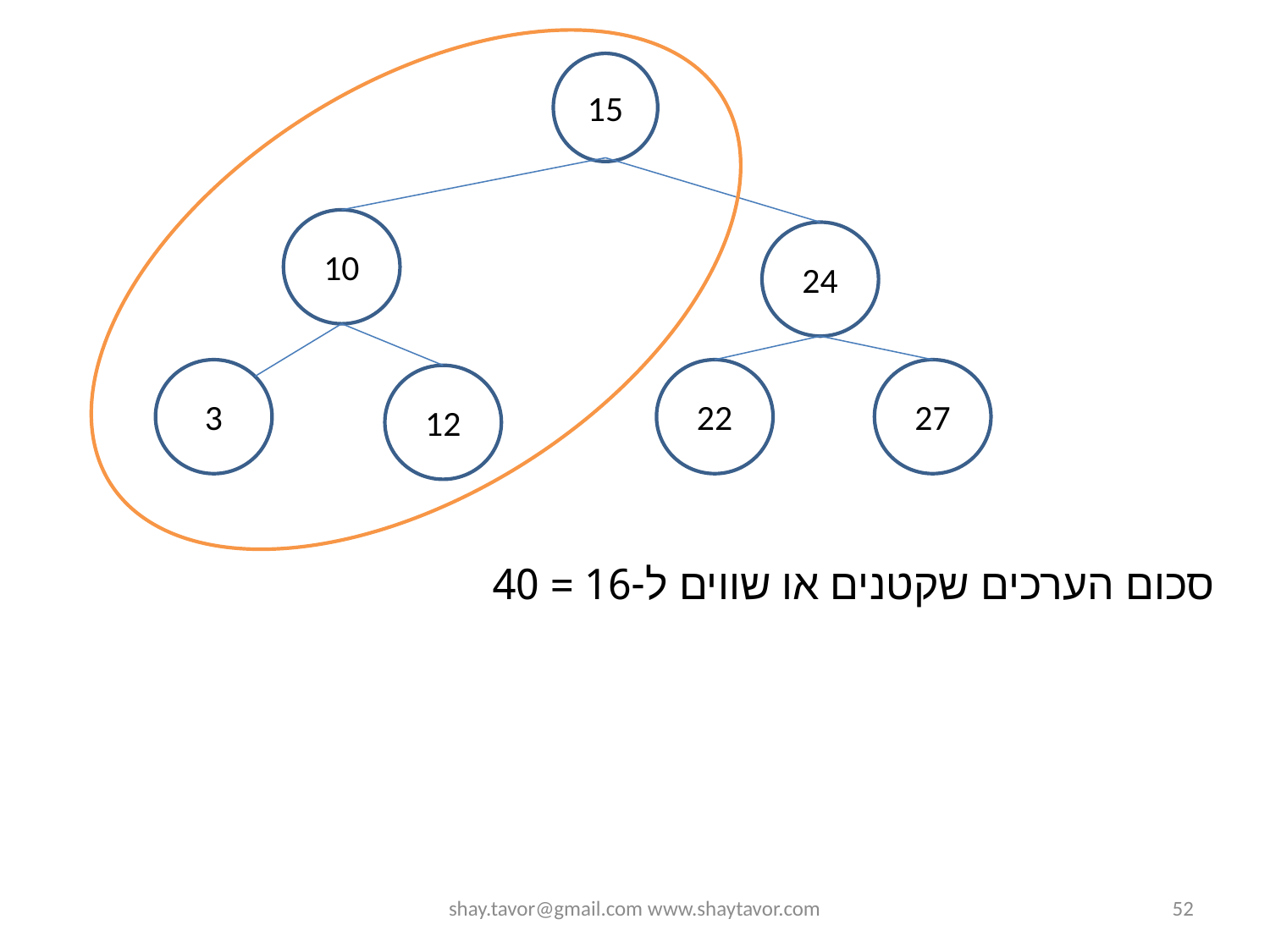

15

10
24
3
22
27
12
סכום הערכים שקטנים או שווים ל-16 = 40
shay.tavor@gmail.com www.shaytavor.com
52